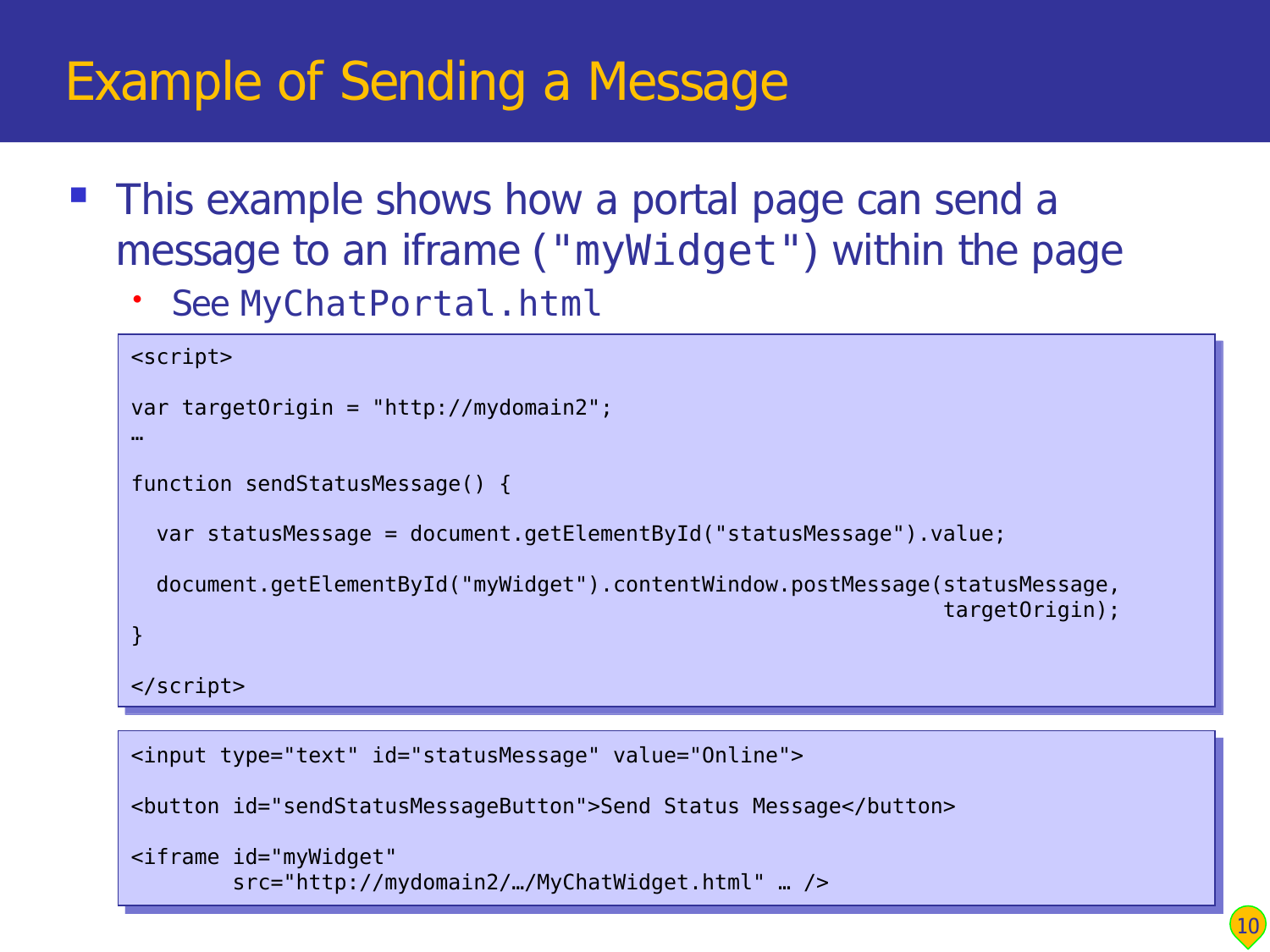

# Example of Sending a Message
This example shows how a portal page can send a message to an iframe ("myWidget") within the page
See MyChatPortal.html
<script>

var targetOrigin = "http://mydomain2";
…

function sendStatusMessage() {

  var statusMessage = document.getElementById("statusMessage").value;

  document.getElementById("myWidget").contentWindow.postMessage(statusMessage,
                                                                targetOrigin);
}

</script>
<input type="text" id="statusMessage" value="Online">

<button id="sendStatusMessageButton">Send Status Message</button>

<iframe id="myWidget"
        src="http://mydomain2/…/MyChatWidget.html" … />
10